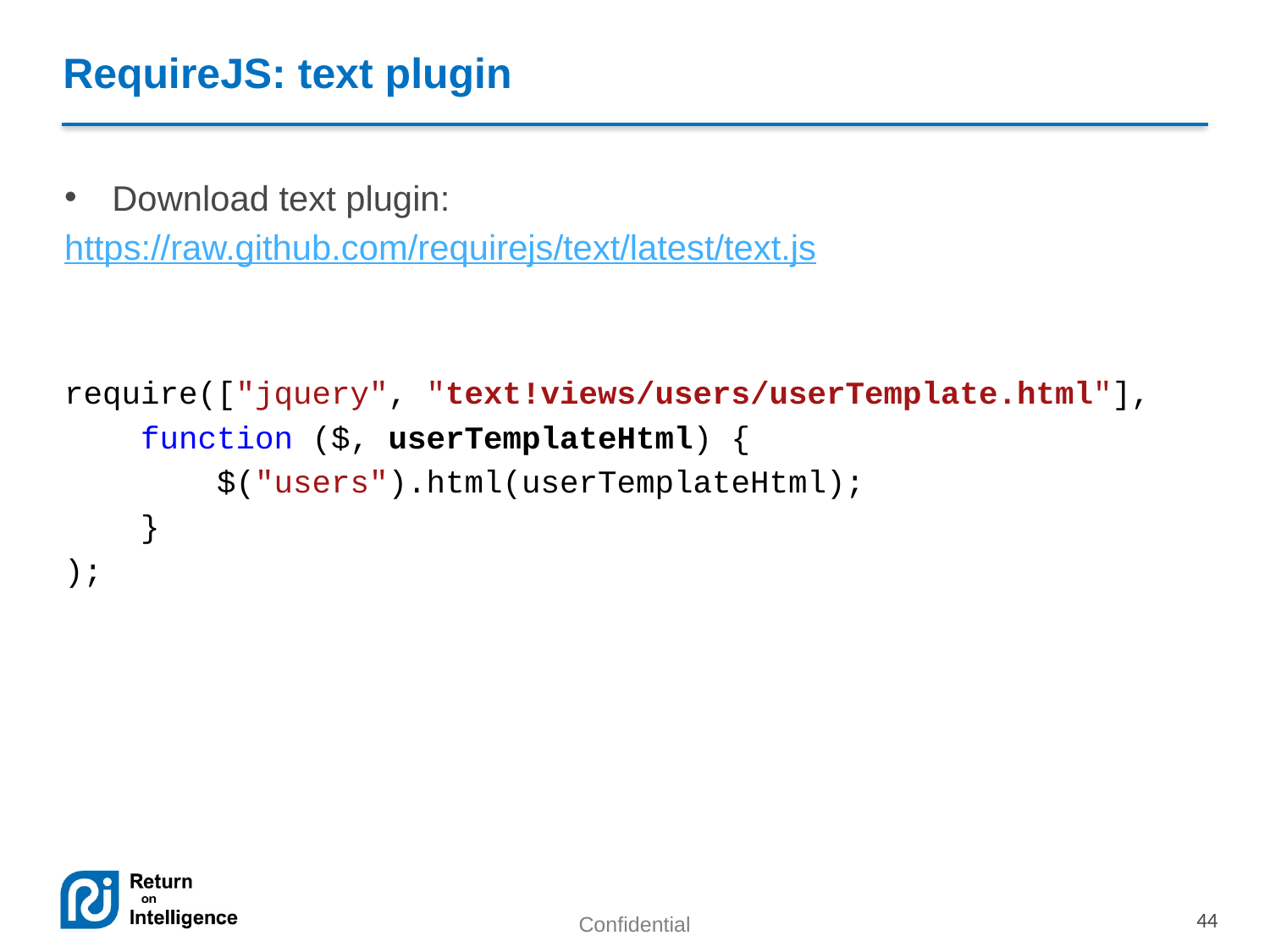

# RequireJS: text plugin
Download text plugin:
https://raw.github.com/requirejs/text/latest/text.js

require(["jquery", "text!views/users/userTemplate.html"],
    function ($, userTemplateHtml) {
        $("users").html(userTemplateHtml);
    }
);